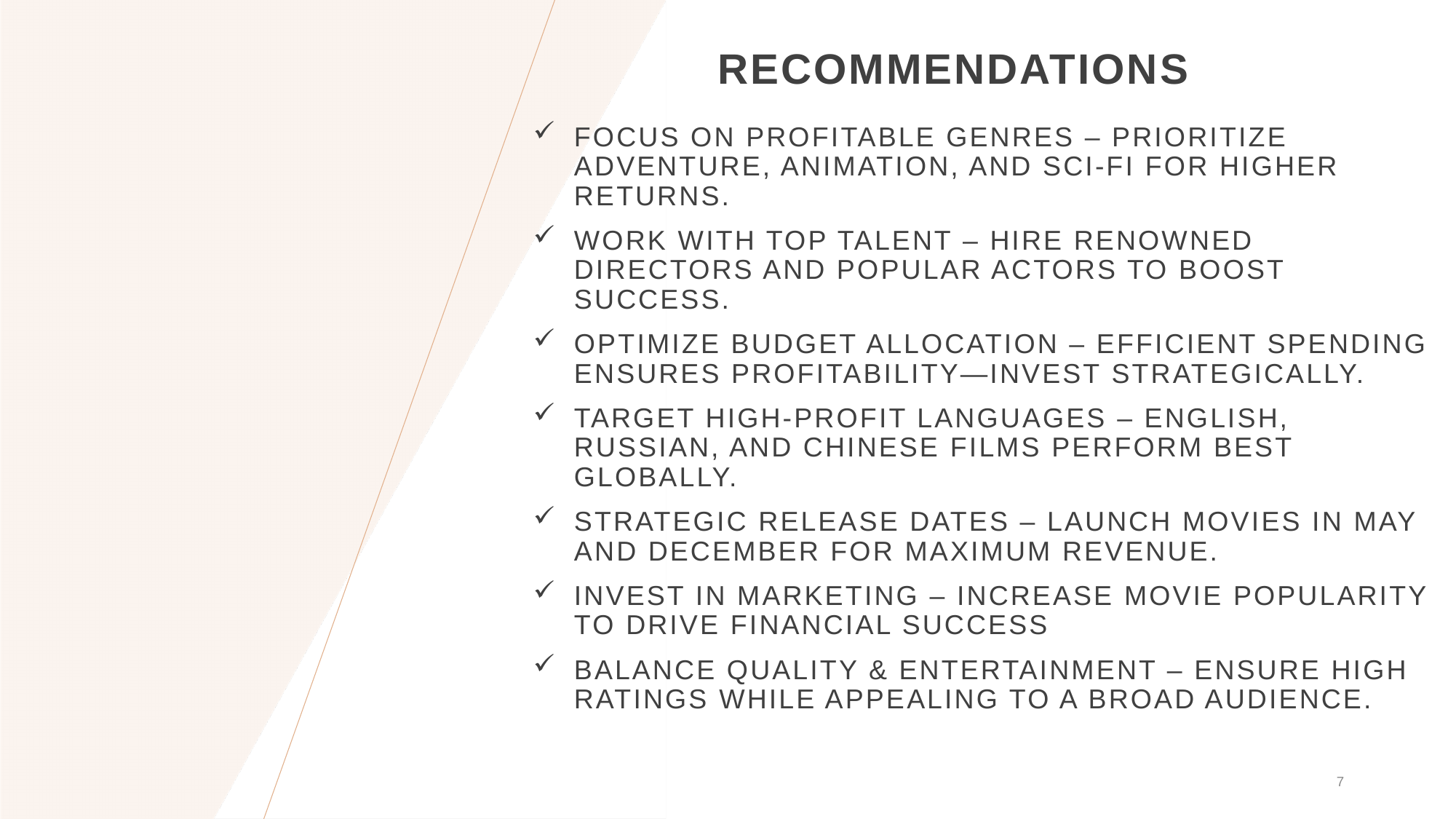

# RECOMMENDATIONS
Focus on Profitable Genres – Prioritize Adventure, Animation, and Sci-Fi for higher returns.
Work with Top Talent – Hire renowned directors and popular actors to boost success.
Optimize Budget Allocation – Efficient spending ensures profitability—invest strategically.
Target High-Profit Languages – English, Russian, and Chinese films perform best globally.
Strategic Release Dates – Launch movies in May and December for maximum revenue.
Invest in Marketing – Increase movie popularity to drive financial success
Balance Quality & Entertainment – Ensure high ratings while appealing to a broad audience.

7